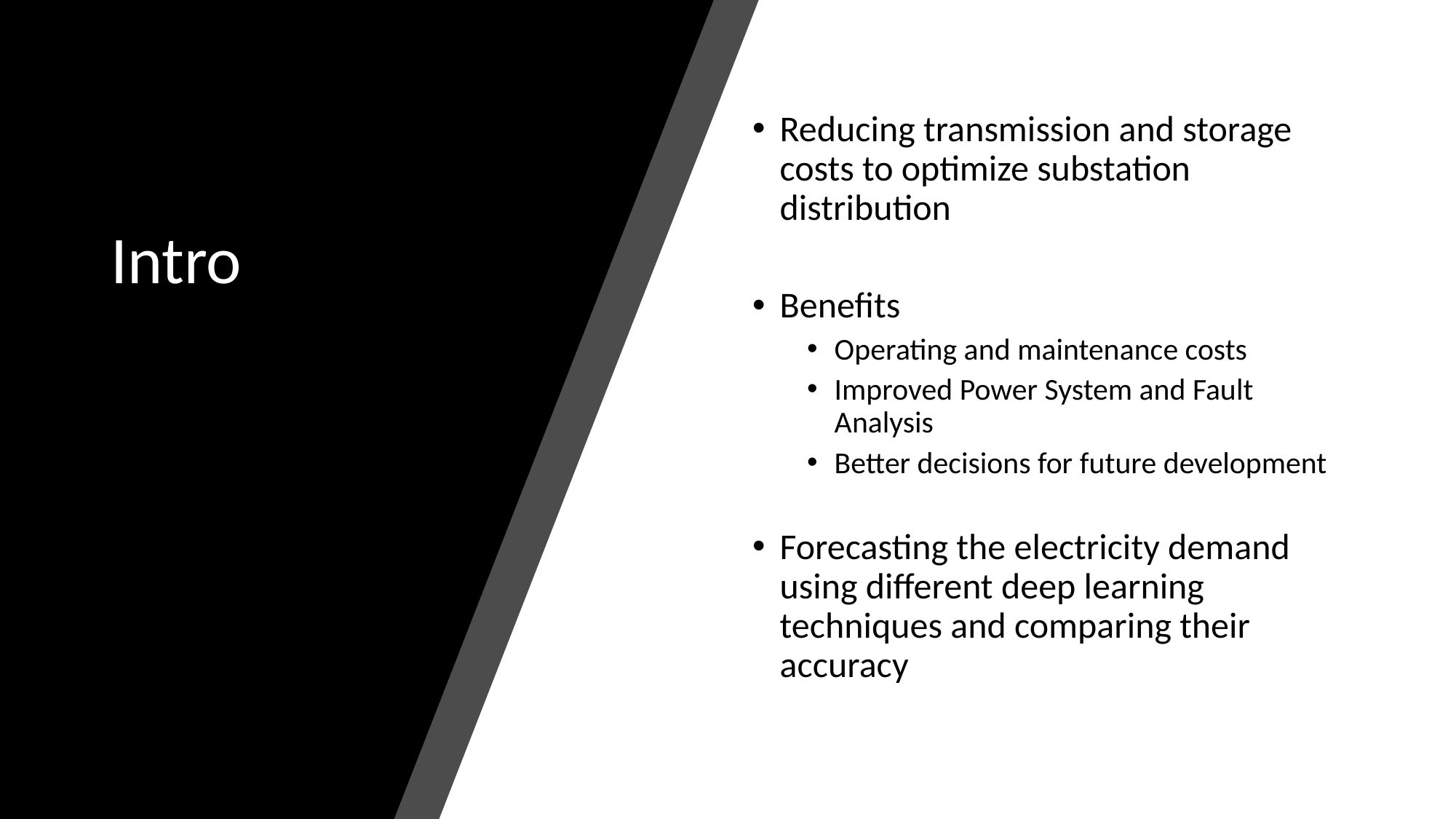

# Intro
Reducing transmission and storage costs to optimize substation distribution
Benefits
Operating and maintenance costs
Improved Power System and Fault Analysis
Better decisions for future development
Forecasting the electricity demand using different deep learning techniques and comparing their accuracy